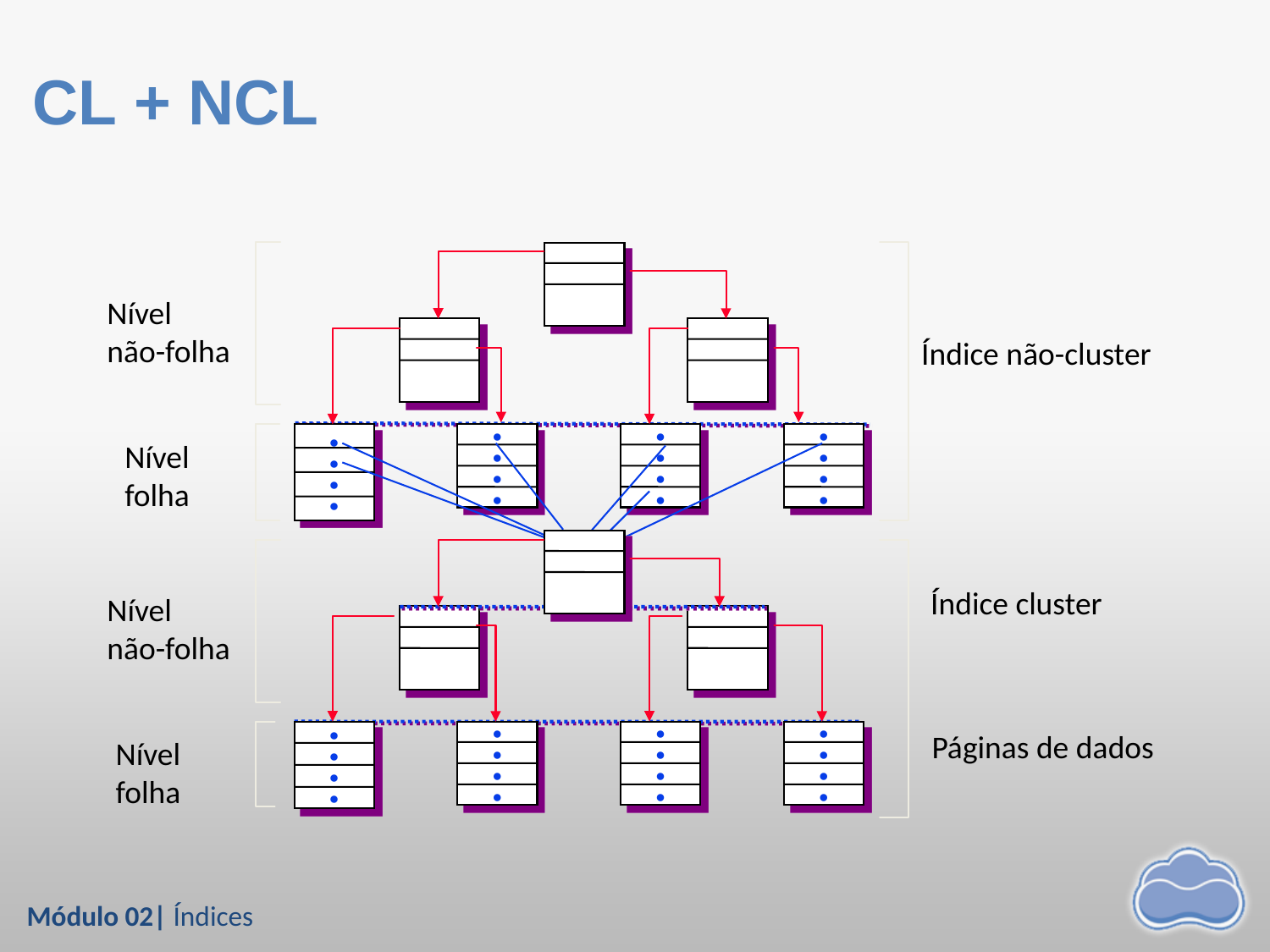

# CL + NCL

Nível
não-folha

Índice não-cluster

.
.
.
.

.
.
.
.

.
.
.
.

.
.
.
.

Nível
folha

Índice cluster
Nível
não-folha

.
.
.
.

.
.
.
.

.
.
.
.

.
.
.
.

Páginas de dados
Nível
folha